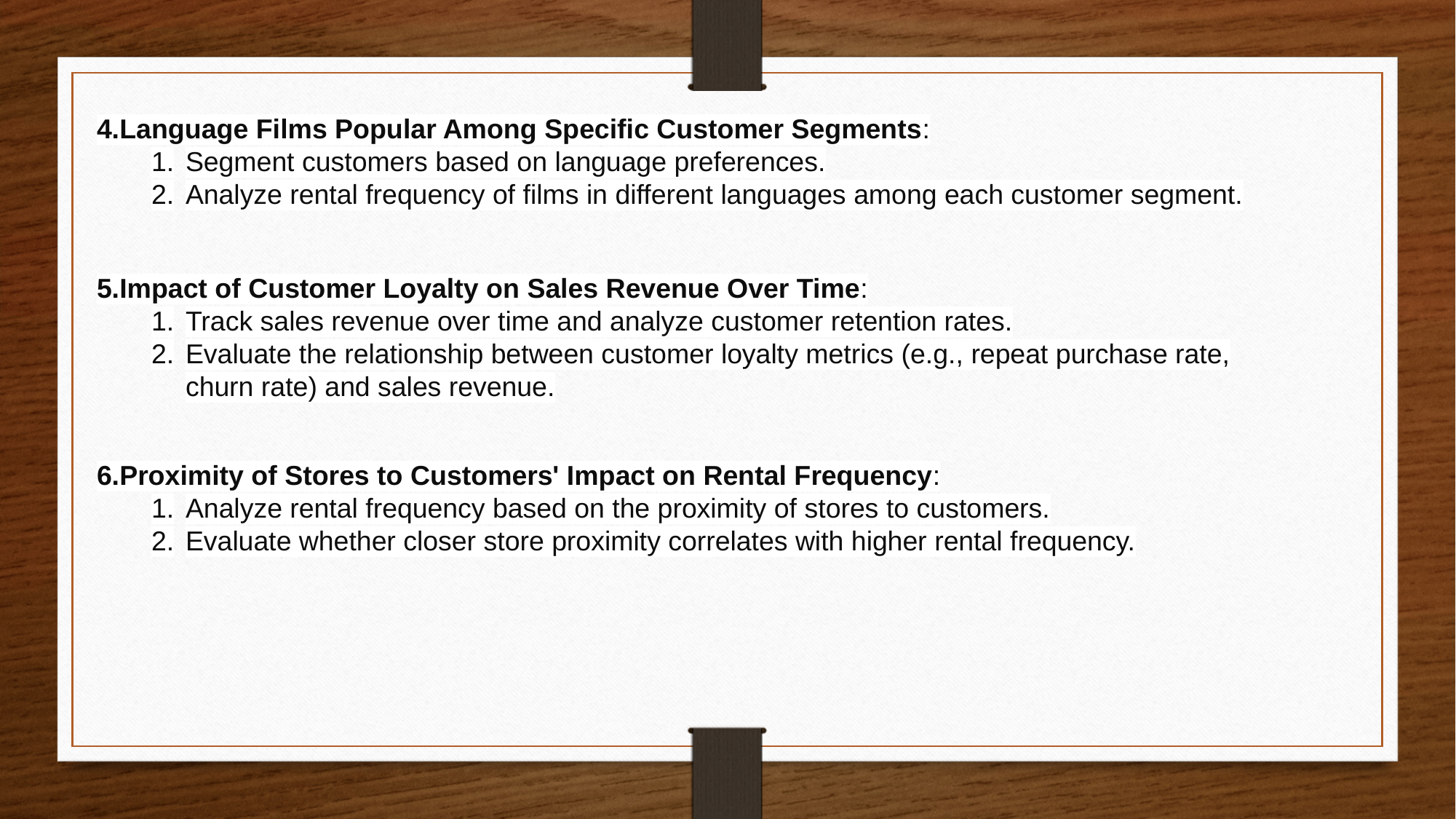

4.Language Films Popular Among Specific Customer Segments:
Segment customers based on language preferences.
Analyze rental frequency of films in different languages among each customer segment.

5.Impact of Customer Loyalty on Sales Revenue Over Time:
Track sales revenue over time and analyze customer retention rates.
Evaluate the relationship between customer loyalty metrics (e.g., repeat purchase rate, churn rate) and sales revenue.

6.Proximity of Stores to Customers' Impact on Rental Frequency:
Analyze rental frequency based on the proximity of stores to customers.
Evaluate whether closer store proximity correlates with higher rental frequency.